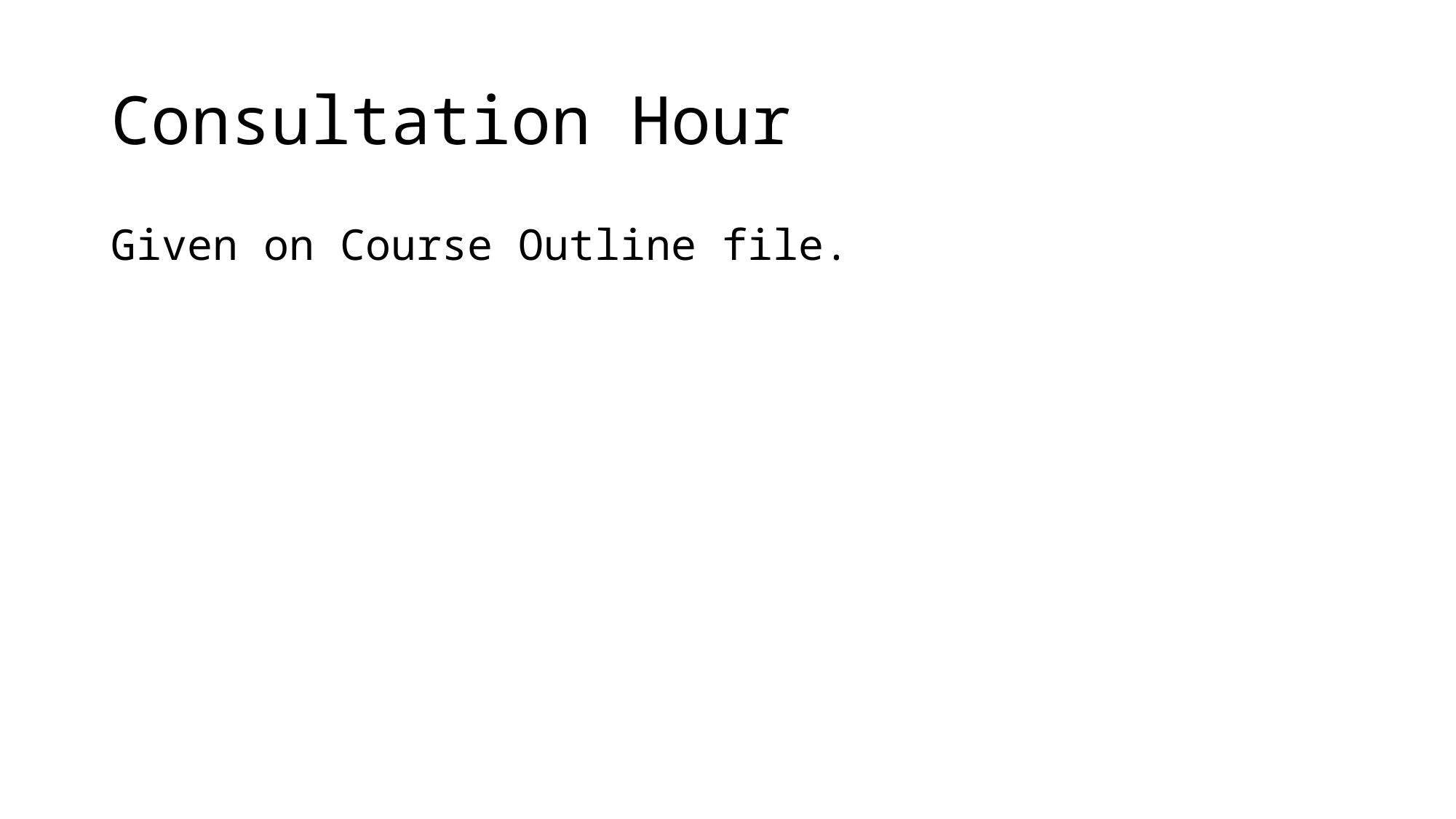

# Consultation Hour
Given on Course Outline file.